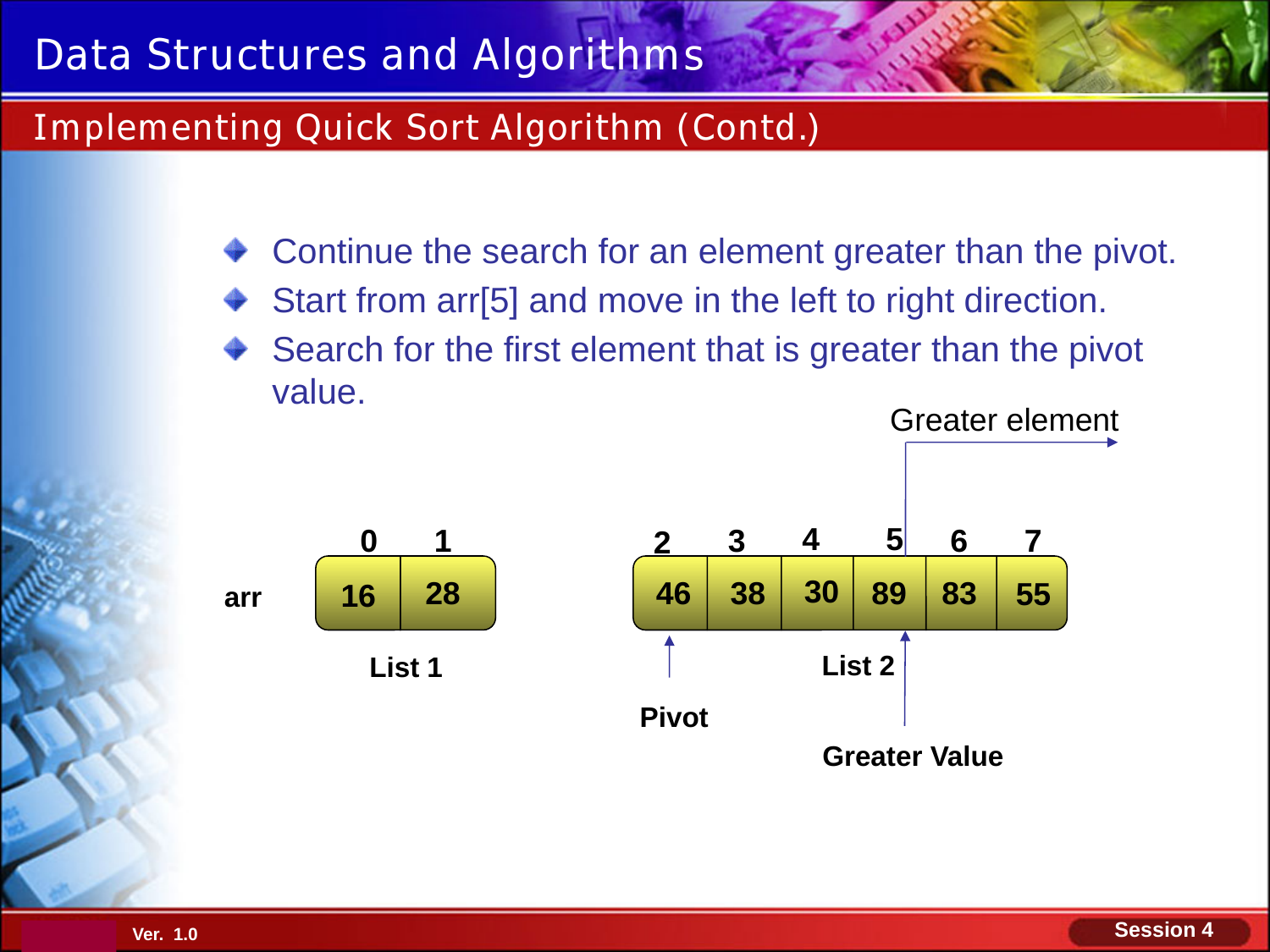

Implementing Quick Sort Algorithm (Contd.)
Continue the search for an element greater than the pivot.
Start from arr[5] and move in the left to right direction.
Search for the first element that is greater than the pivot value.
Greater element

5
4
6
7
0
1
3
2

30
28
38
89
83
46
55
16
arr

List 2
List 1
Pivot
Greater Value